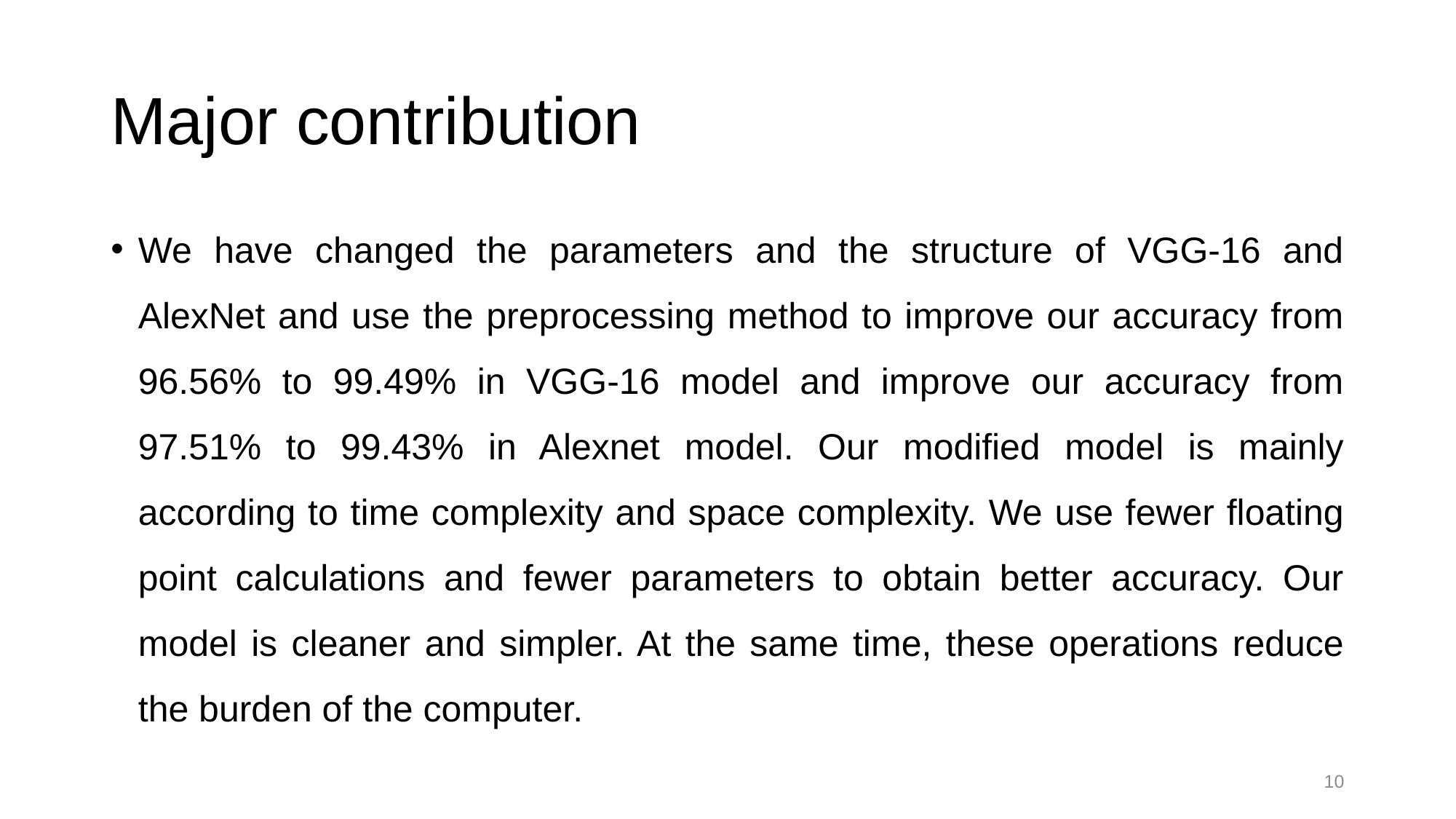

# Major contribution
We have changed the parameters and the structure of VGG-16 and AlexNet and use the preprocessing method to improve our accuracy from 96.56% to 99.49% in VGG-16 model and improve our accuracy from 97.51% to 99.43% in Alexnet model. Our modified model is mainly according to time complexity and space complexity. We use fewer floating point calculations and fewer parameters to obtain better accuracy. Our model is cleaner and simpler. At the same time, these operations reduce the burden of the computer.
10